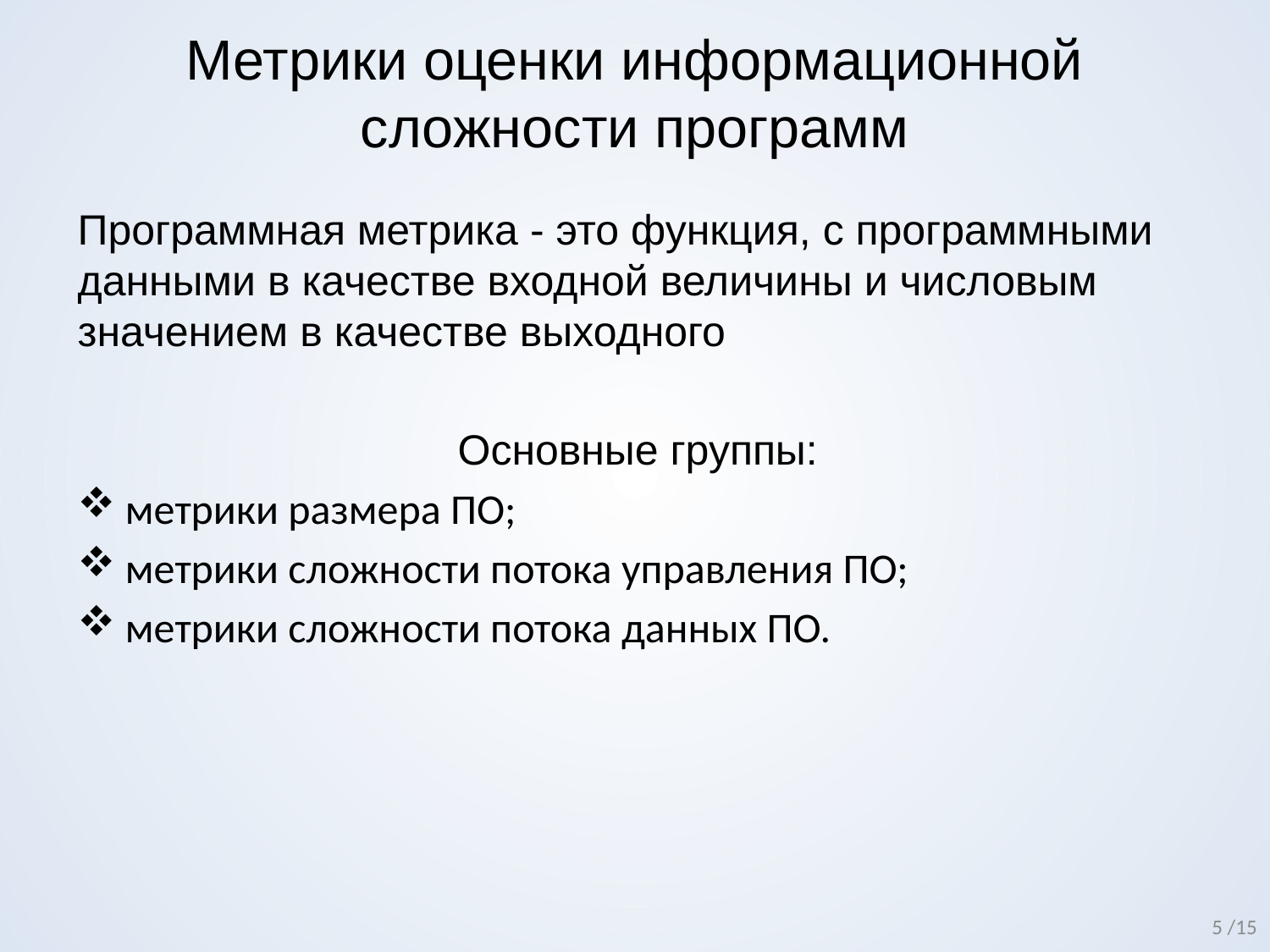

# Метрики оценки информационной сложности программ
Программная метрика - это функция, с программными данными в качестве входной величины и числовым значением в качестве выходного

Основные группы:
метрики размера ПО;
метрики сложности потока управления ПО;
метрики сложности потока данных ПО.
5 /15